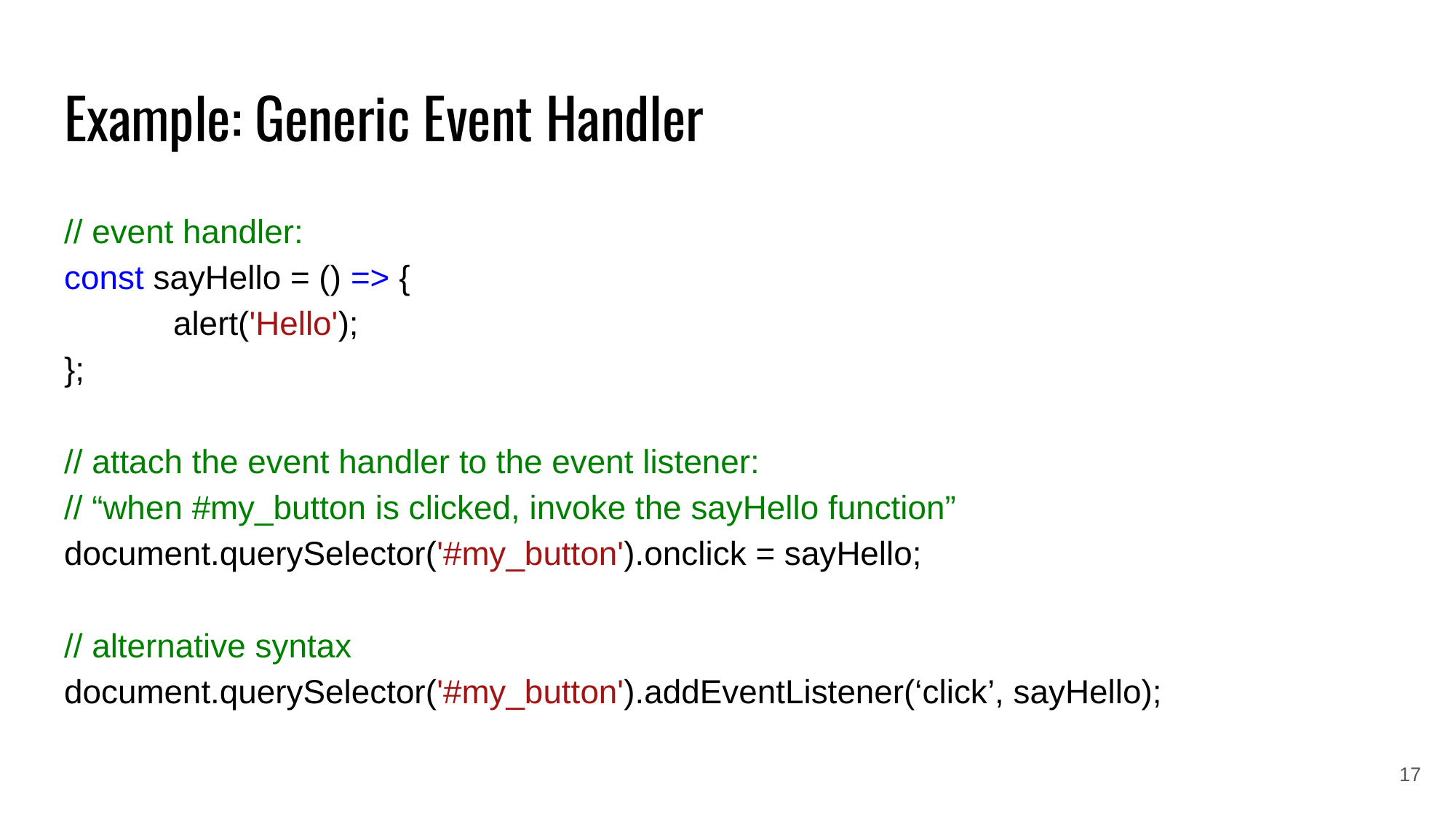

# Example: Generic Event Handler
// event handler:
const sayHello = () => {
   	alert('Hello');
};

// attach the event handler to the event listener:
// “when #my_button is clicked, invoke the sayHello function”
document.querySelector('#my_button').onclick = sayHello;

// alternative syntax
document.querySelector('#my_button').addEventListener(‘click’, sayHello);

https://codepen.io/vanwars/pen/NmZRxe
17